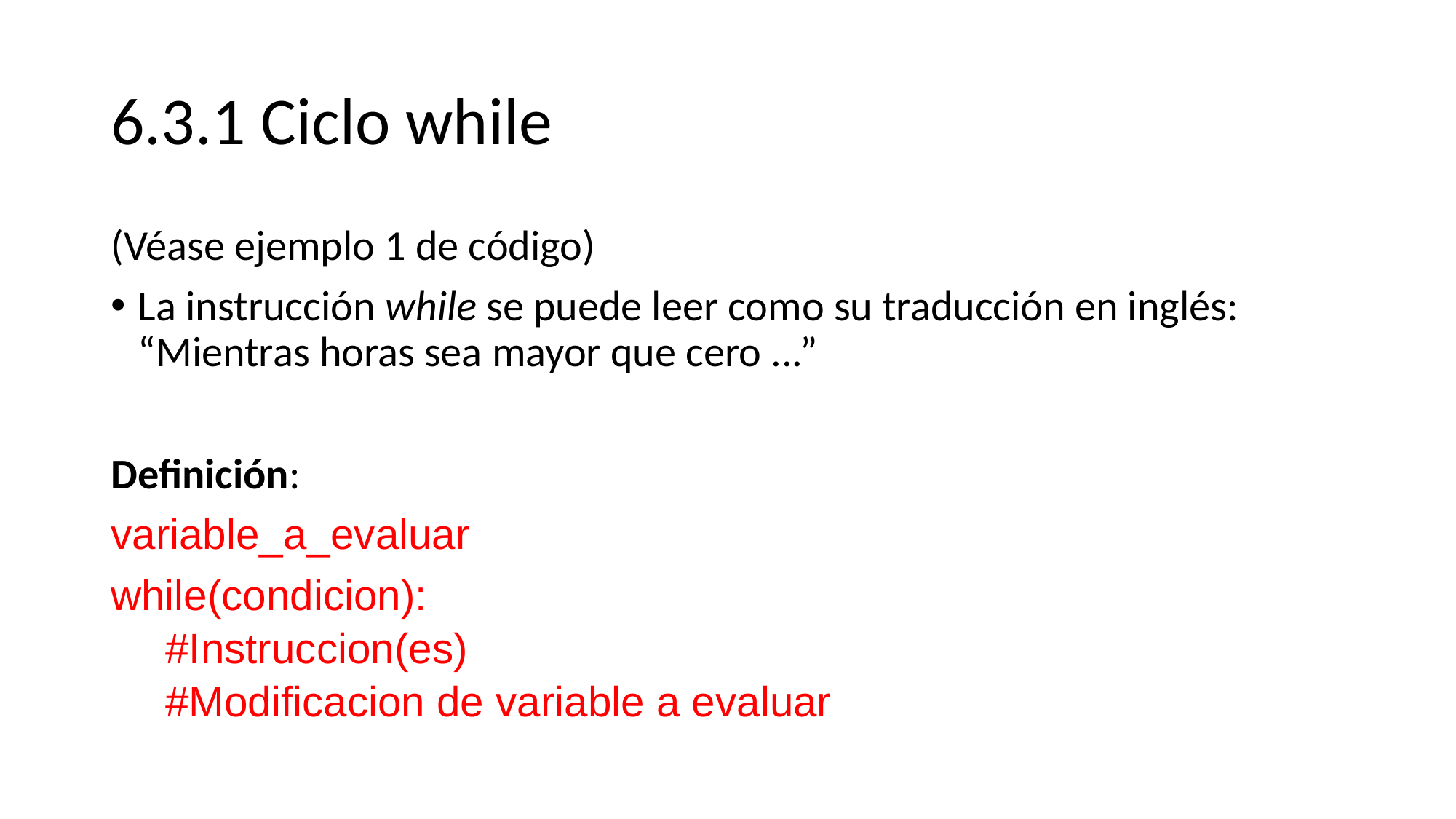

# 6.3.1 Ciclo while
(Véase ejemplo 1 de código)
La instrucción while se puede leer como su traducción en inglés: “Mientras horas sea mayor que cero ...”

Definición:
variable_a_evaluar
while(condicion):
#Instruccion(es)
#Modificacion de variable a evaluar